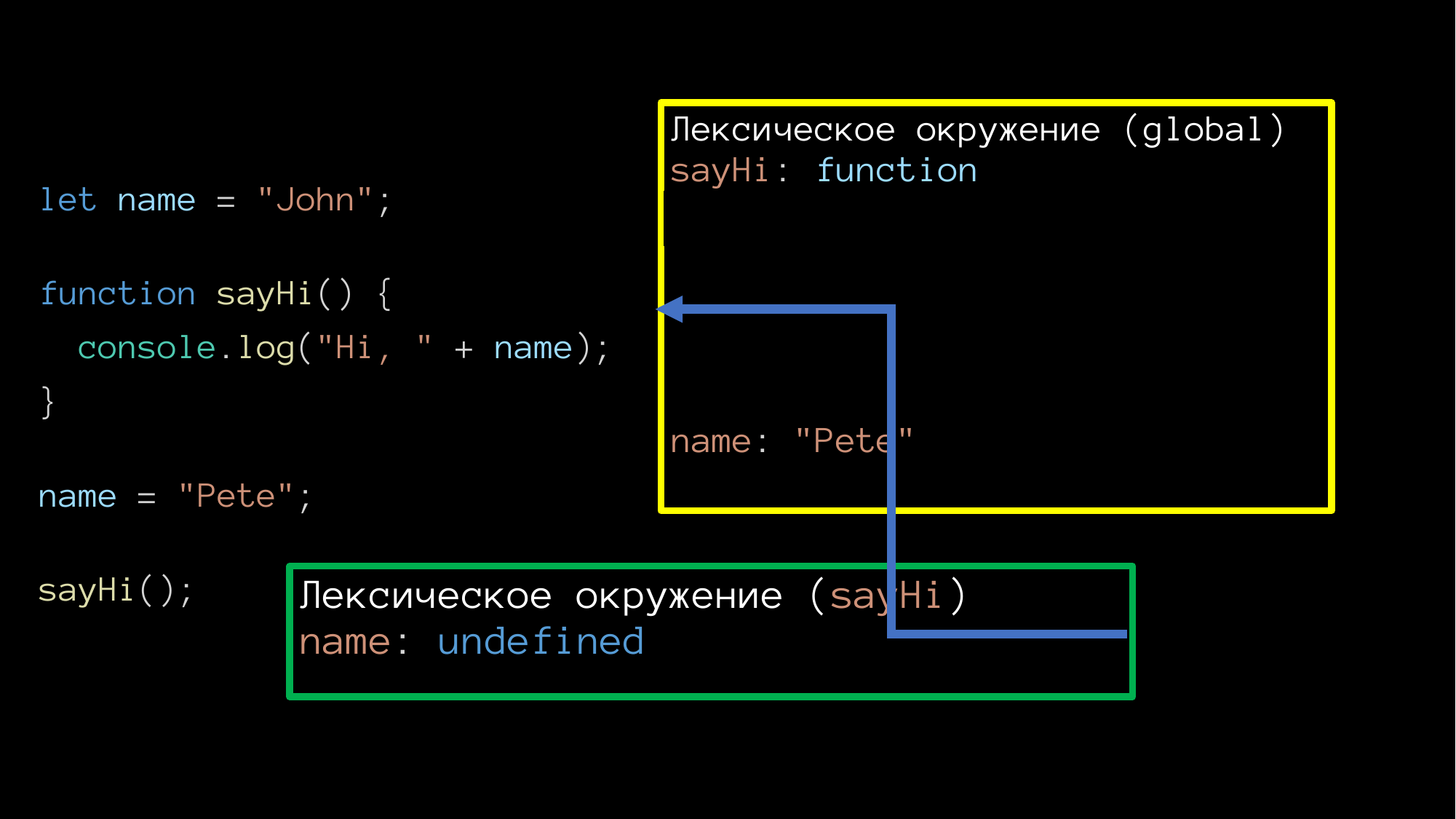

Лексическое окружение (global)
sayHi: function
name: "John"
name: "Pete"
let name = "John";
function sayHi() {
  console.log("Hi, " + name);
}
name = "Pete";
sayHi();

Лексическое окружение (sayHi)
name: undefined